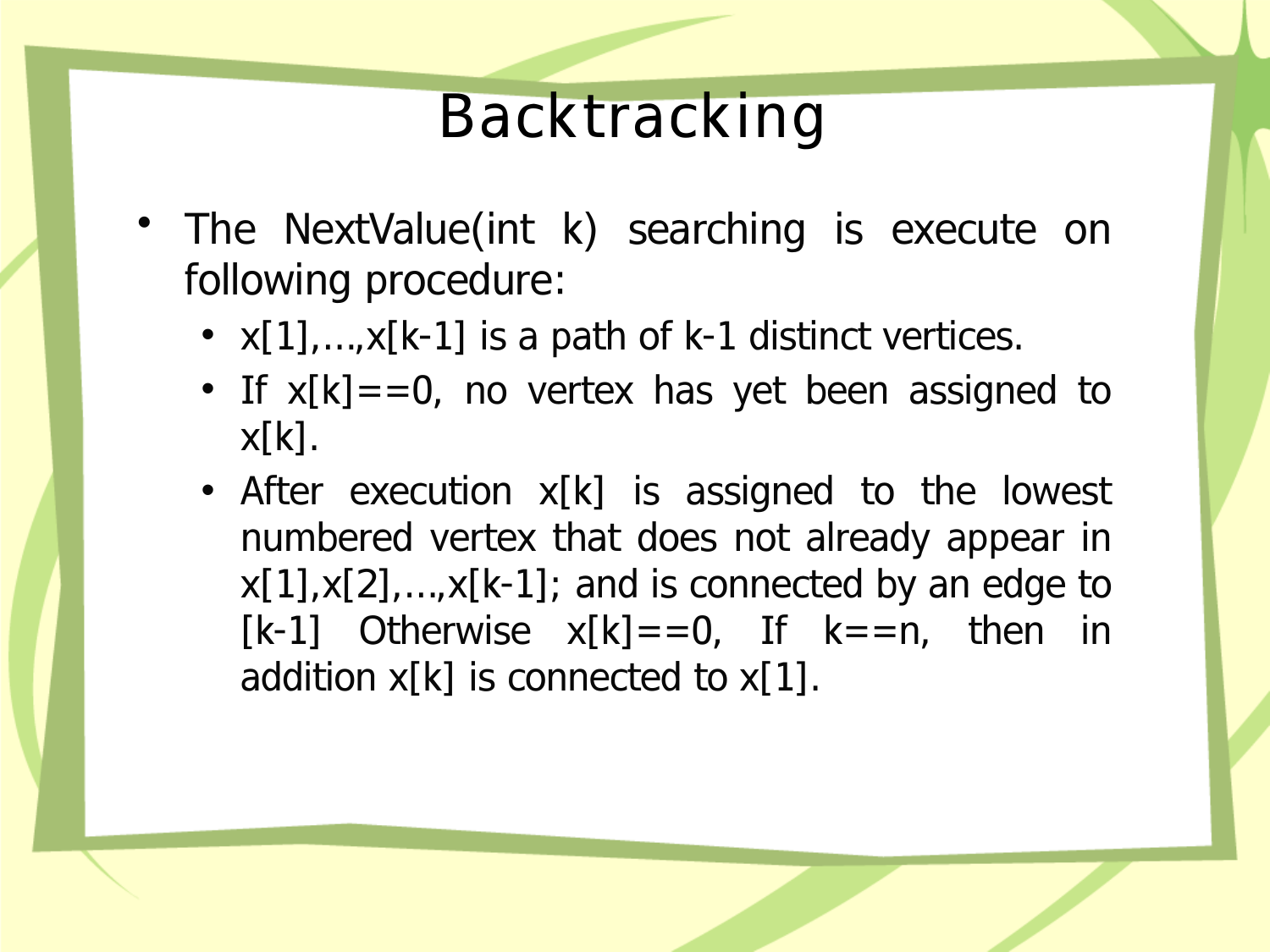

# Backtracking

The NextValue(int k) searching is execute on following procedure:
x[1],...,x[k-1] is a path of k-1 distinct vertices.
If x[k]==0, no vertex has yet been assigned to x[k].
After execution x[k] is assigned to the lowest numbered vertex that does not already appear in x[1],x[2],...,x[k-1]; and is connected by an edge to [k-1] Otherwise x[k]==0, If k==n, then in addition x[k] is connected to x[1].